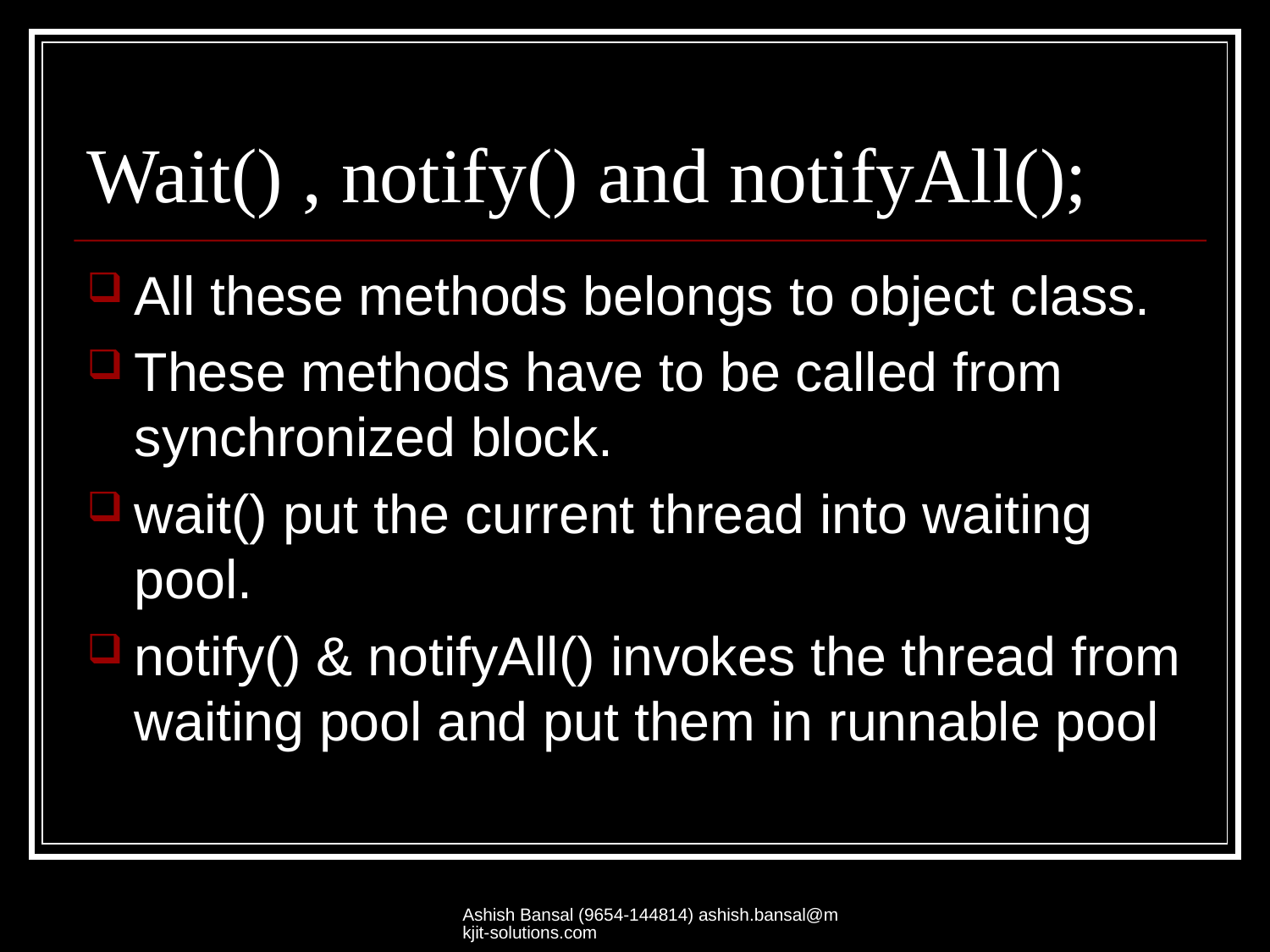

# Wait() , notify() and notifyAll();
All these methods belongs to object class.
These methods have to be called from synchronized block.
wait() put the current thread into waiting pool.
notify() & notifyAll() invokes the thread from waiting pool and put them in runnable pool

Ashish Bansal (9654-144814) ashish.bansal@mkjit-solutions.com